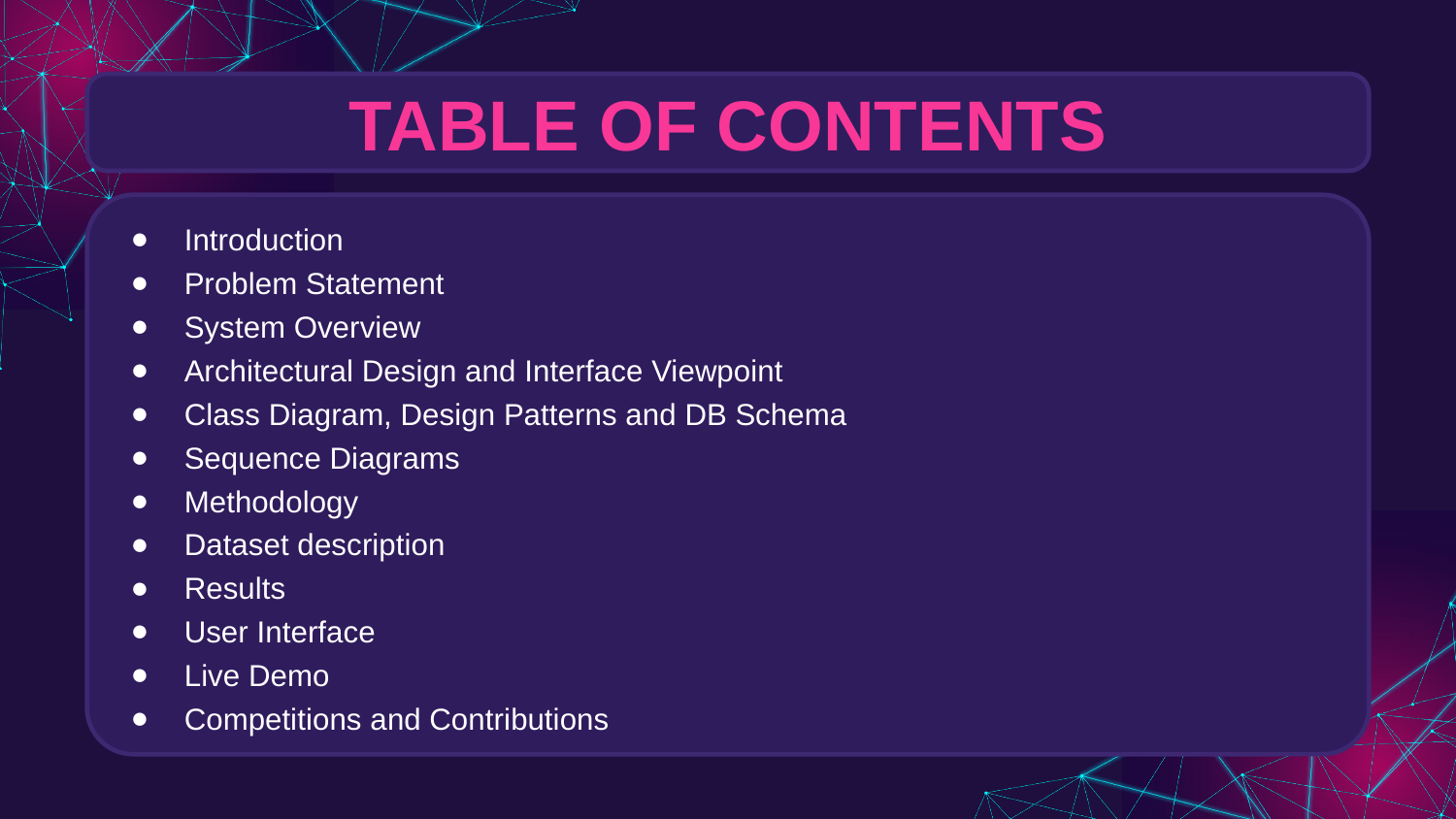

TABLE OF CONTENTS
Introduction
Problem Statement
System Overview
Architectural Design and Interface Viewpoint
Class Diagram, Design Patterns and DB Schema
Sequence Diagrams
Methodology
Dataset description
Results
User Interface
Live Demo
Competitions and Contributions